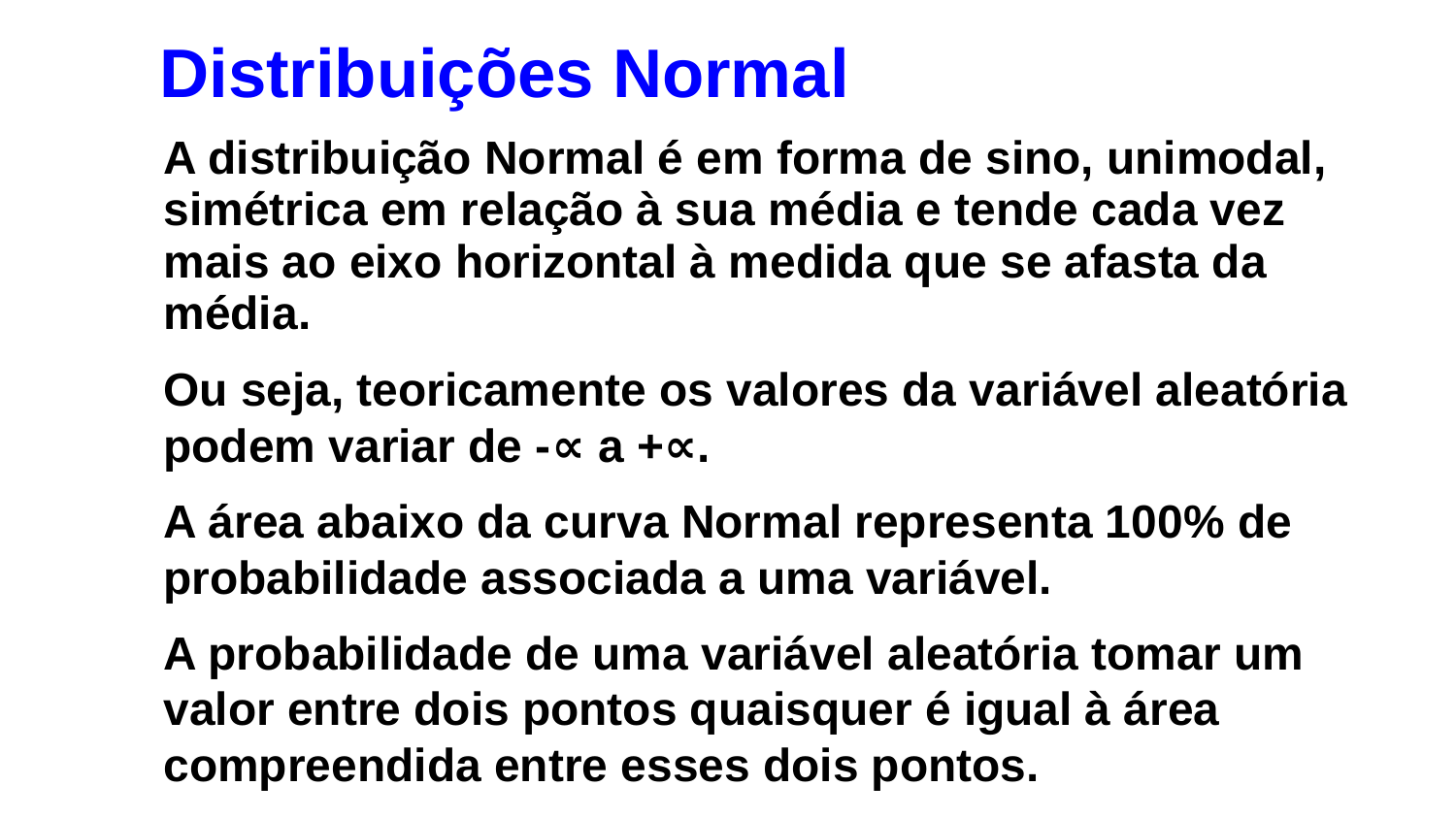

# Distribuições Normal
A distribuição Normal é em forma de sino, unimodal, simétrica em relação à sua média e tende cada vez mais ao eixo horizontal à medida que se afasta da média.
Ou seja, teoricamente os valores da variável aleatória podem variar de -∝ a +∝.
A área abaixo da curva Normal representa 100% de probabilidade associada a uma variável.
A probabilidade de uma variável aleatória tomar um valor entre dois pontos quaisquer é igual à área compreendida entre esses dois pontos.